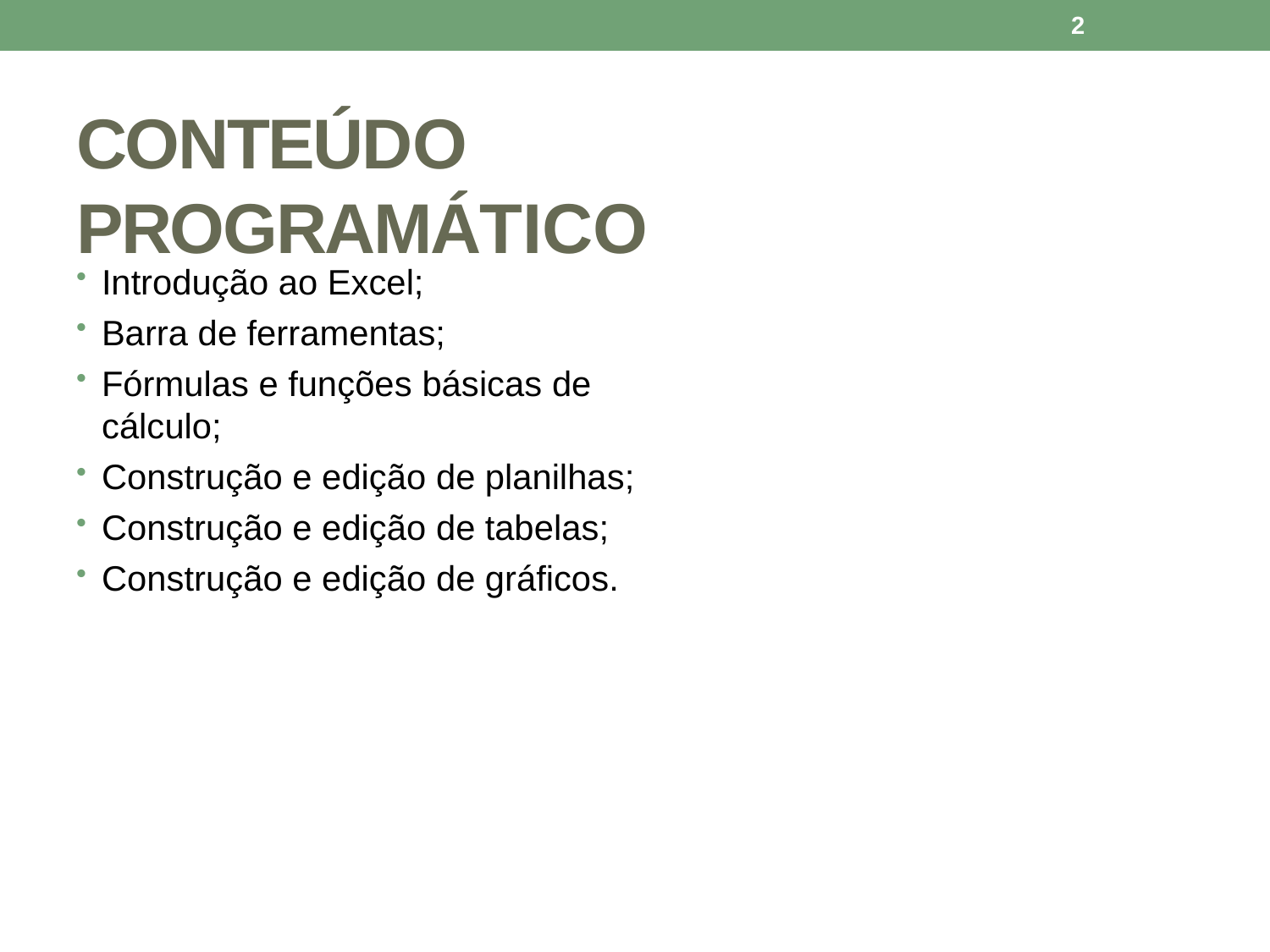

2
# CONTEÚDO PROGRAMÁTICO
Introdução ao Excel;
Barra de ferramentas;
Fórmulas e funções básicas de cálculo;
Construção e edição de planilhas;
Construção e edição de tabelas;
Construção e edição de gráficos.